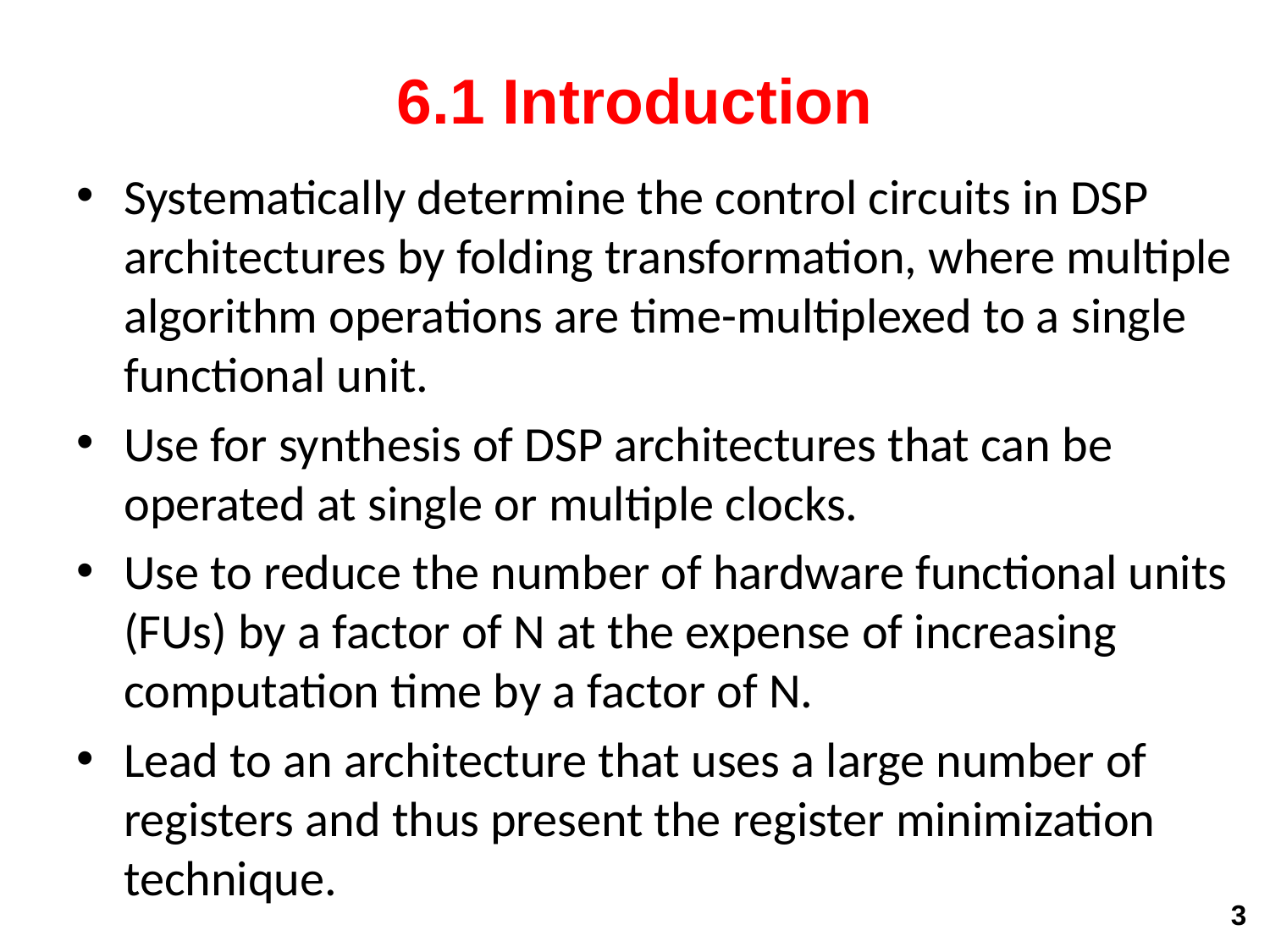

# 6.1 Introduction
Systematically determine the control circuits in DSP architectures by folding transformation, where multiple algorithm operations are time-multiplexed to a single functional unit.
Use for synthesis of DSP architectures that can be operated at single or multiple clocks.
Use to reduce the number of hardware functional units (FUs) by a factor of N at the expense of increasing computation time by a factor of N.
Lead to an architecture that uses a large number of registers and thus present the register minimization technique.

3